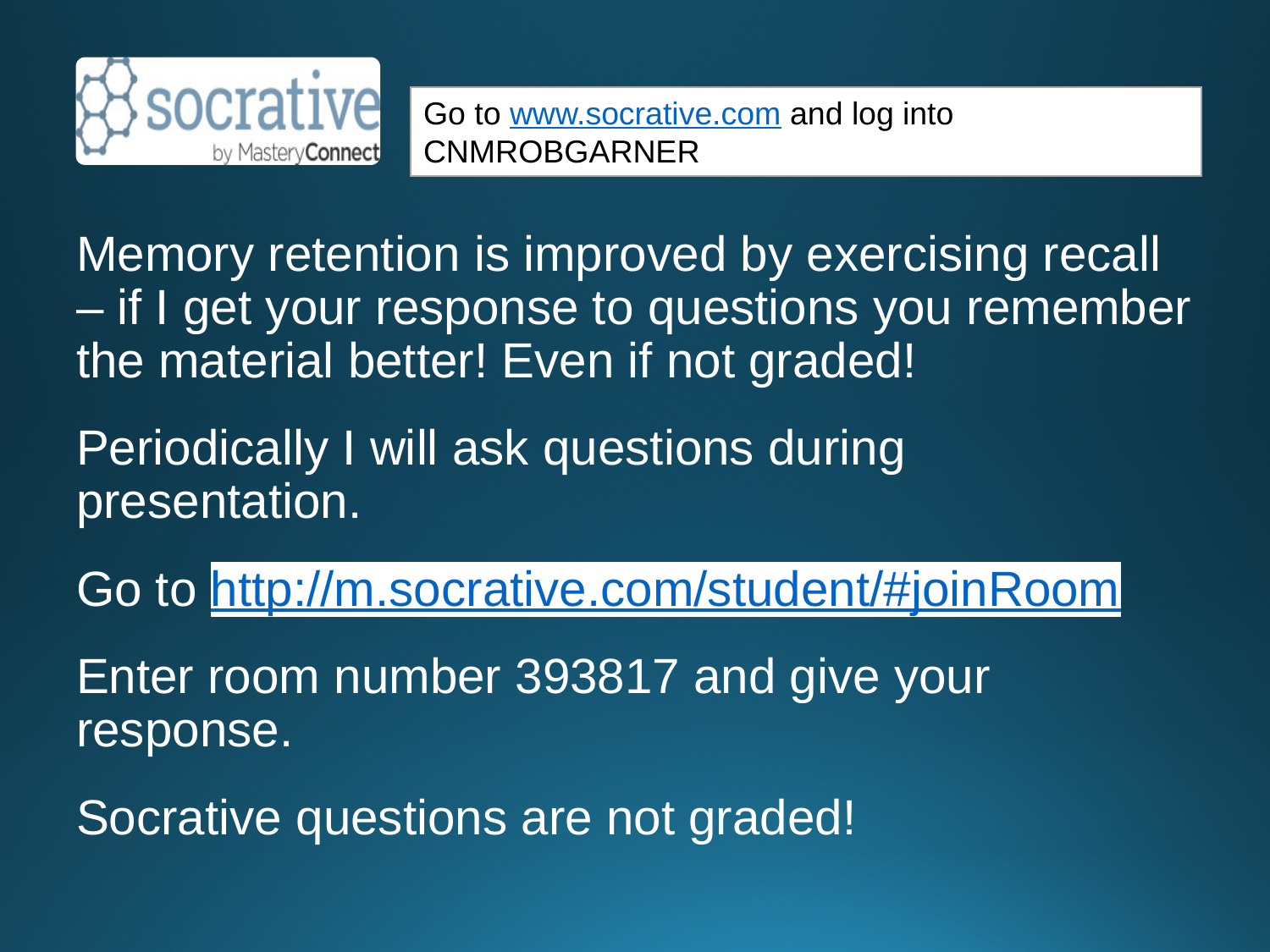

Memory retention is improved by exercising recall – if I get your response to questions you remember the material better! Even if not graded!
Periodically I will ask questions during presentation.
Go to http://m.socrative.com/student/#joinRoom
Enter room number 393817 and give your response.
Socrative questions are not graded!